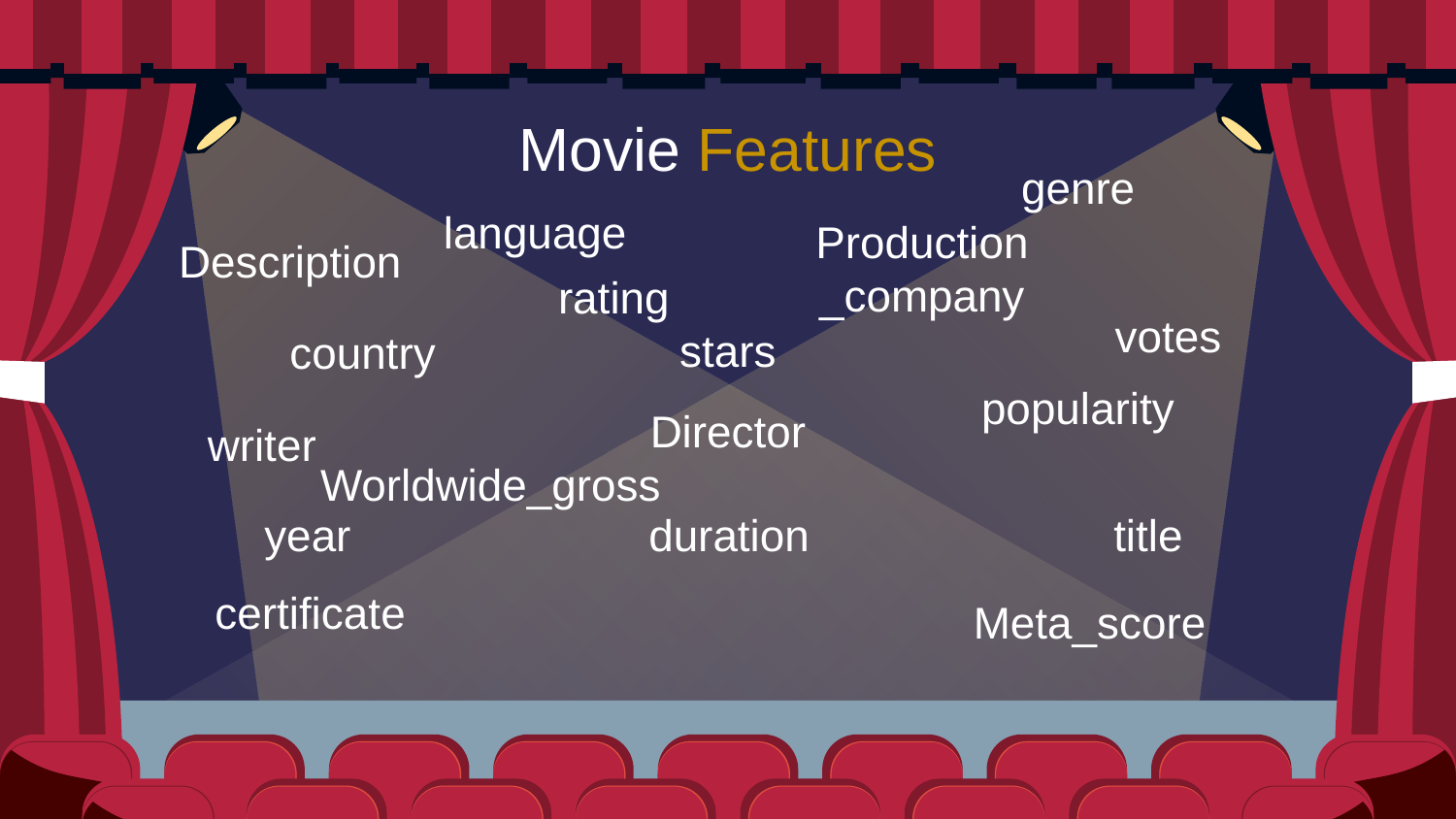

Movie Features
genre
language
# Description
Production _company
rating
votes
stars
country
popularity
Director
writer
Worldwide_gross
year
duration
title
certificate
Meta_score